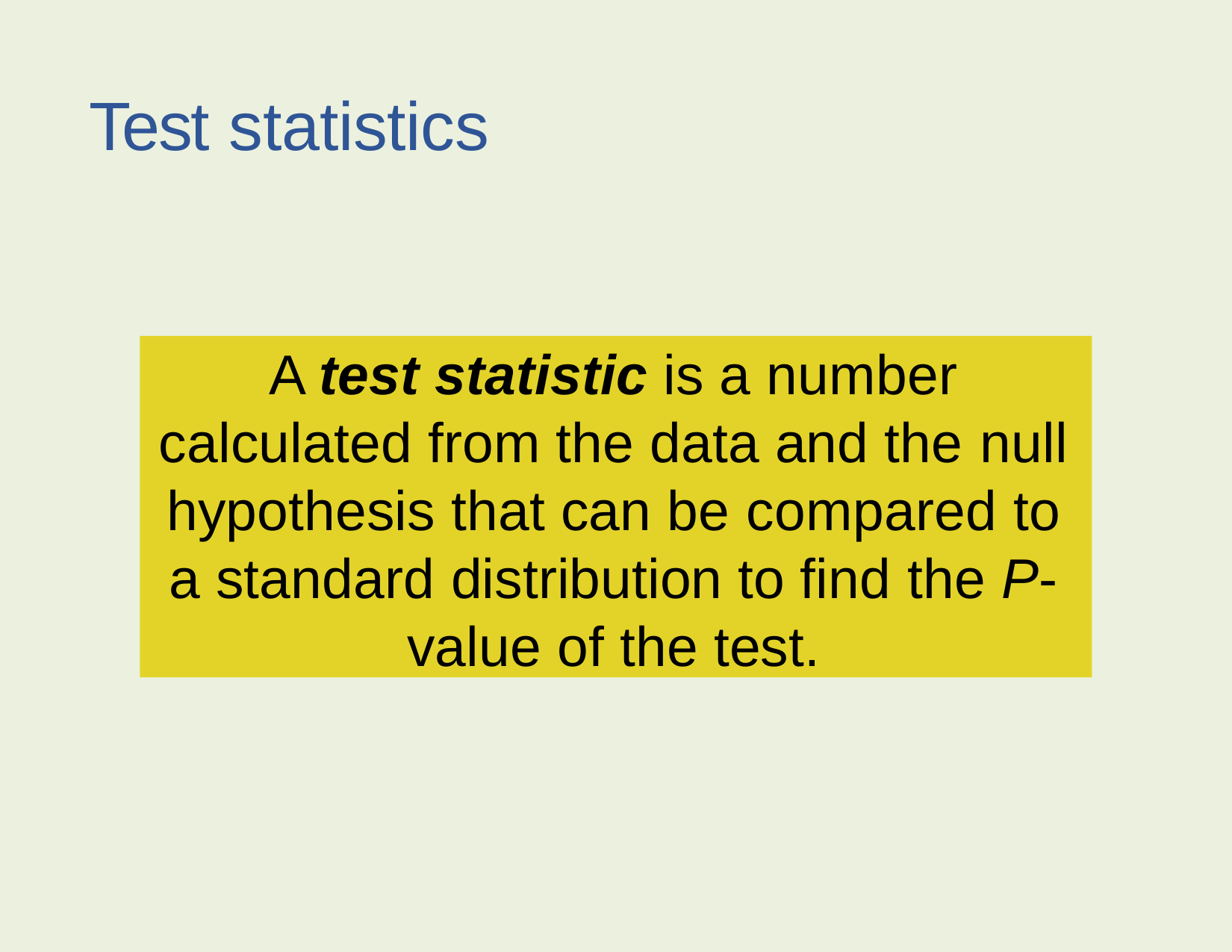

# Test statistics
A test statistic is a number calculated from the data and the null hypothesis that can be compared to a standard distribution to find the P-value of the test.